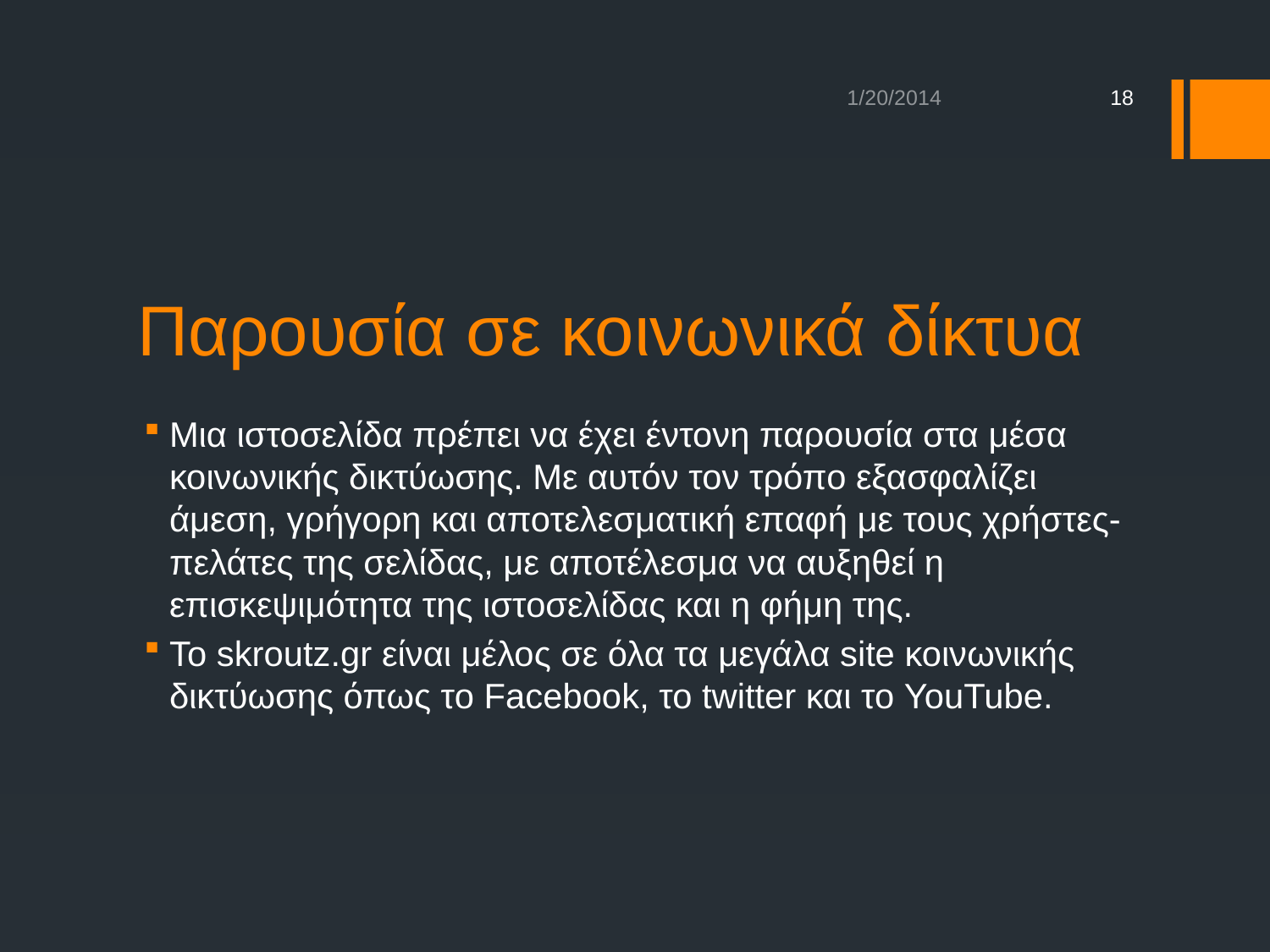

1/20/2014
18

# Παρουσία σε κοινωνικά δίκτυα
Μια ιστοσελίδα πρέπει να έχει έντονη παρουσία στα μέσα κοινωνικής δικτύωσης. Με αυτόν τον τρόπο εξασφαλίζει άμεση, γρήγορη και αποτελεσματική επαφή με τους χρήστες-πελάτες της σελίδας, με αποτέλεσμα να αυξηθεί η επισκεψιμότητα της ιστοσελίδας και η φήμη της.
Το skroutz.gr είναι μέλος σε όλα τα μεγάλα site κοινωνικής δικτύωσης όπως το Facebook, το twitter και το YouTube.